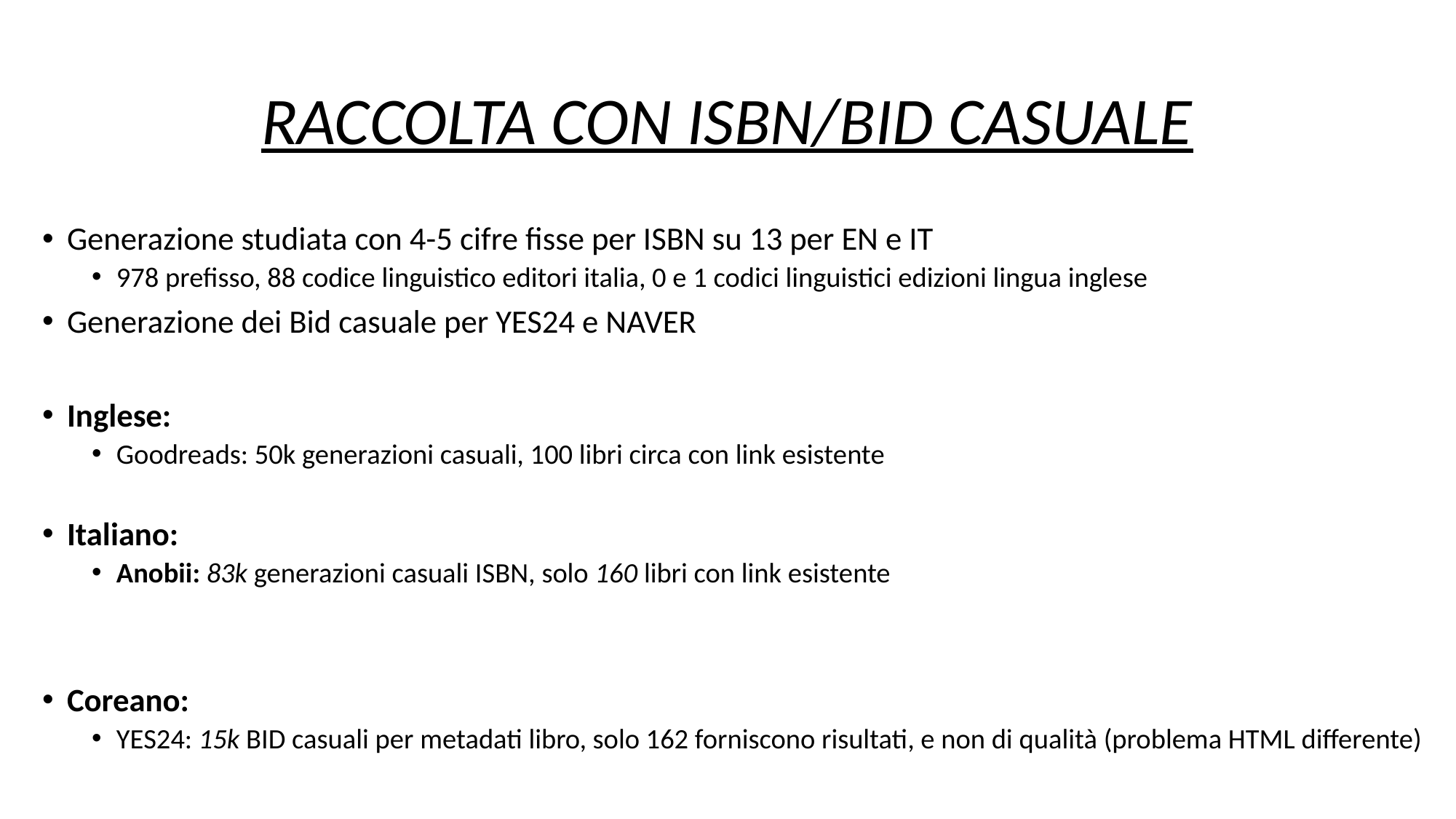

# RACCOLTA CON ISBN/BID CASUALE
Generazione studiata con 4-5 cifre fisse per ISBN su 13 per EN e IT
978 prefisso, 88 codice linguistico editori italia, 0 e 1 codici linguistici edizioni lingua inglese
Generazione dei Bid casuale per YES24 e NAVER

Inglese:
Goodreads: 50k generazioni casuali, 100 libri circa con link esistente

Italiano:
Anobii: 83k generazioni casuali ISBN, solo 160 libri con link esistente

Coreano:
YES24: 15k BID casuali per metadati libro, solo 162 forniscono risultati, e non di qualità (problema HTML differente)